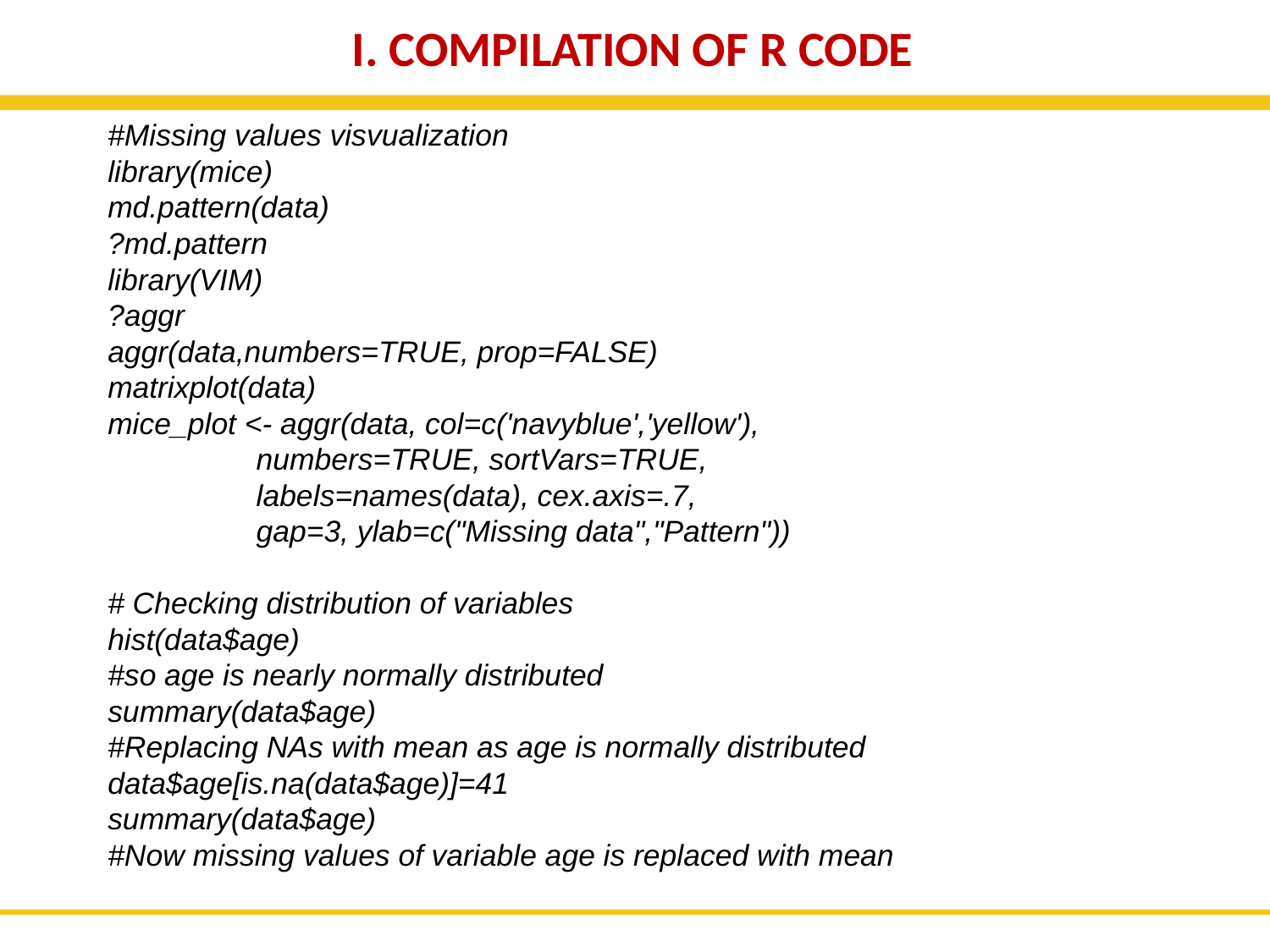

I. COMPILATION OF R CODE

#Missing values visvualization
library(mice)
md.pattern(data)
?md.pattern
library(VIM)
?aggr
aggr(data,numbers=TRUE, prop=FALSE)
matrixplot(data)
mice_plot <- aggr(data, col=c('navyblue','yellow'),
                  numbers=TRUE, sortVars=TRUE,
                  labels=names(data), cex.axis=.7,
                  gap=3, ylab=c("Missing data","Pattern"))

# Checking distribution of variables
hist(data$age)
#so age is nearly normally distributed
summary(data$age)
#Replacing NAs with mean as age is normally distributed
data$age[is.na(data$age)]=41
summary(data$age)
#Now missing values of variable age is replaced with mean